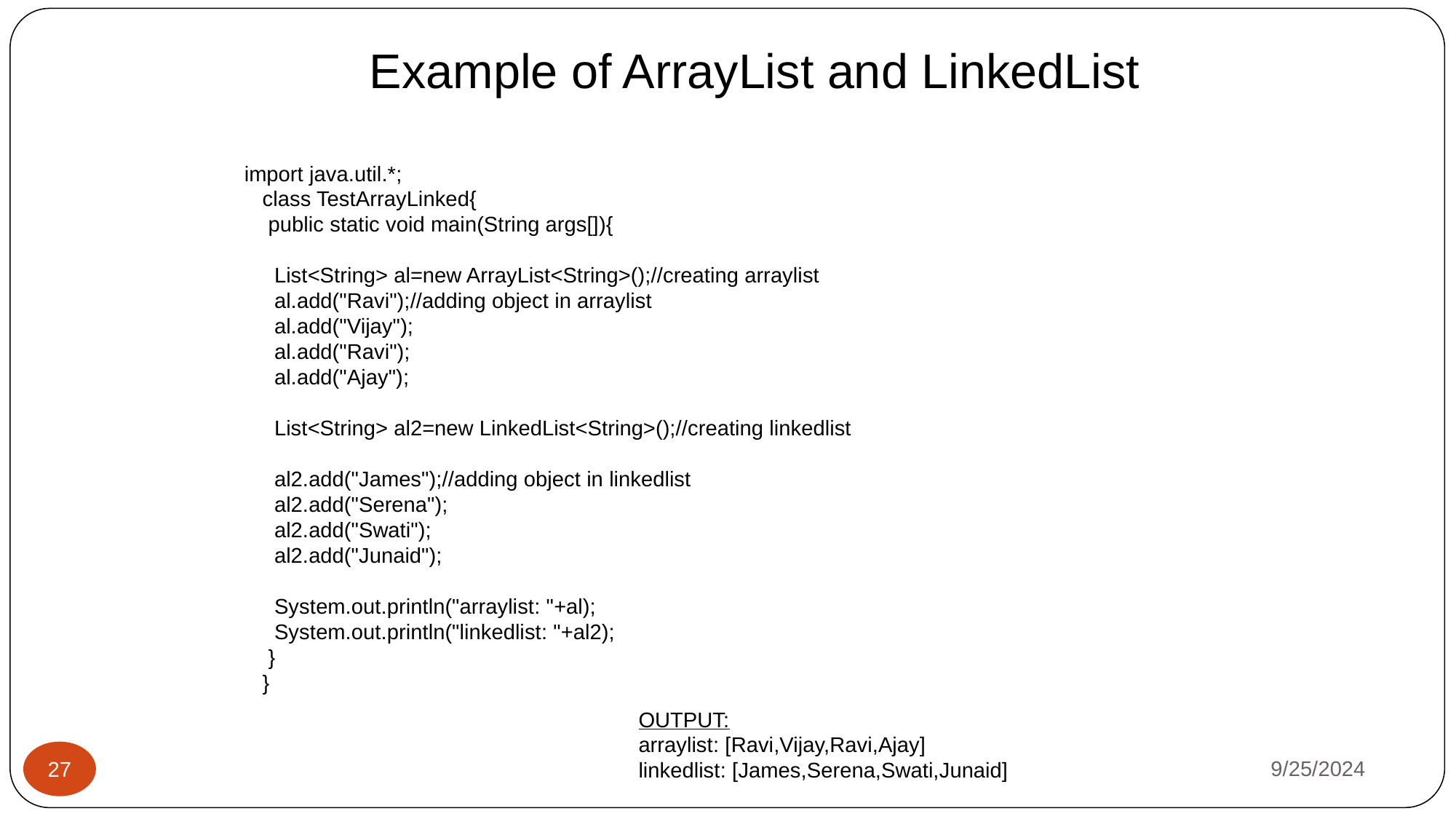

# Example of ArrayList and LinkedList
 import java.util.*;
    class TestArrayLinked{
     public static void main(String args[]){

      List<String> al=new ArrayList<String>();//creating arraylist
      al.add("Ravi");//adding object in arraylist
      al.add("Vijay");
      al.add("Ravi");
      al.add("Ajay");

      List<String> al2=new LinkedList<String>();//creating linkedlist
      al2.add("James");//adding object in linkedlist
      al2.add("Serena");
      al2.add("Swati");
      al2.add("Junaid");

      System.out.println("arraylist: "+al);
      System.out.println("linkedlist: "+al2);
     }
    }
OUTPUT:
arraylist: [Ravi,Vijay,Ravi,Ajay]
linkedlist: [James,Serena,Swati,Junaid]
9/25/2024
27